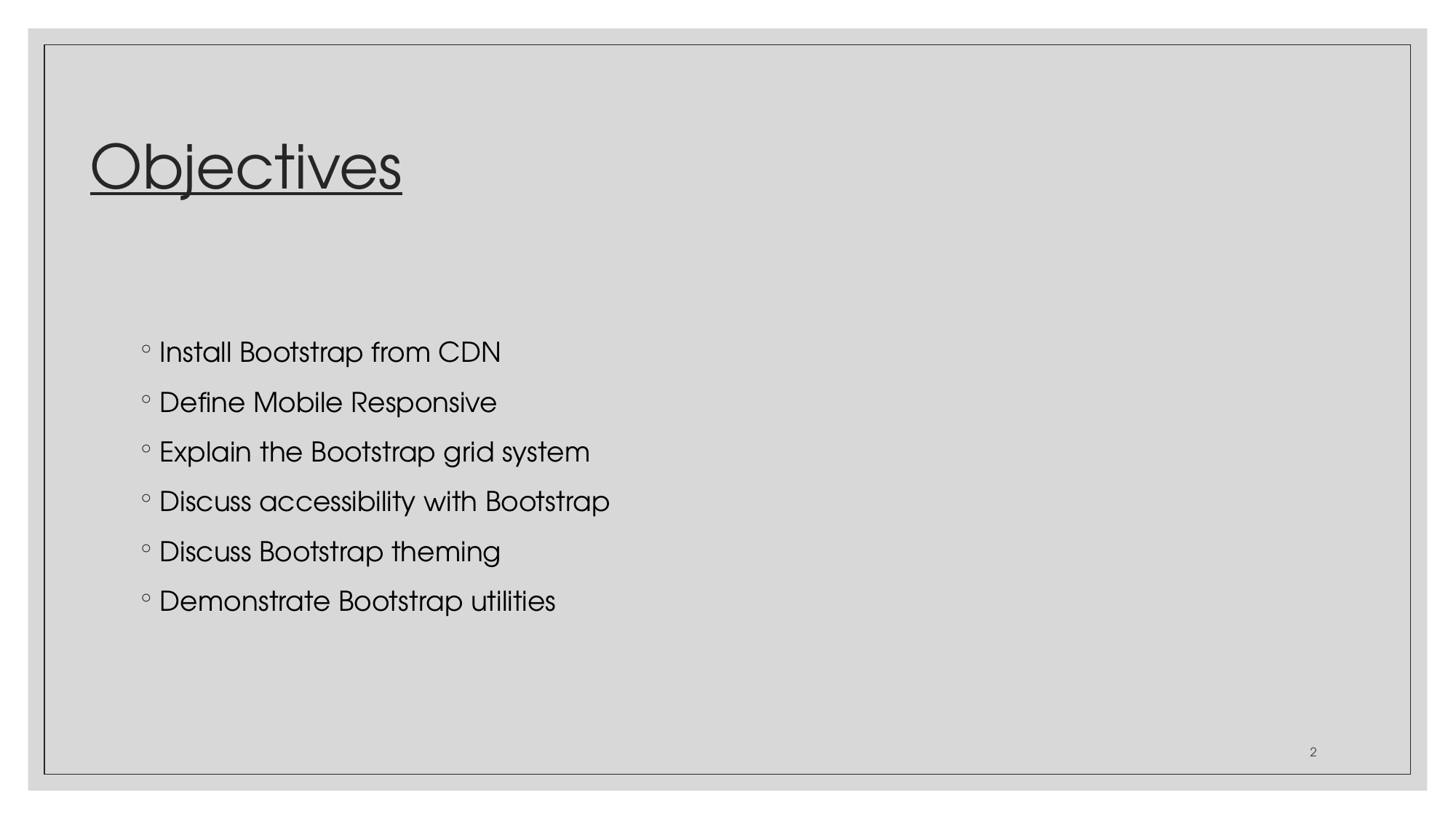

# Objectives
Install Bootstrap from CDN
Define Mobile Responsive
Explain the Bootstrap grid system
Discuss accessibility with Bootstrap
Discuss Bootstrap theming
Demonstrate Bootstrap utilities
2